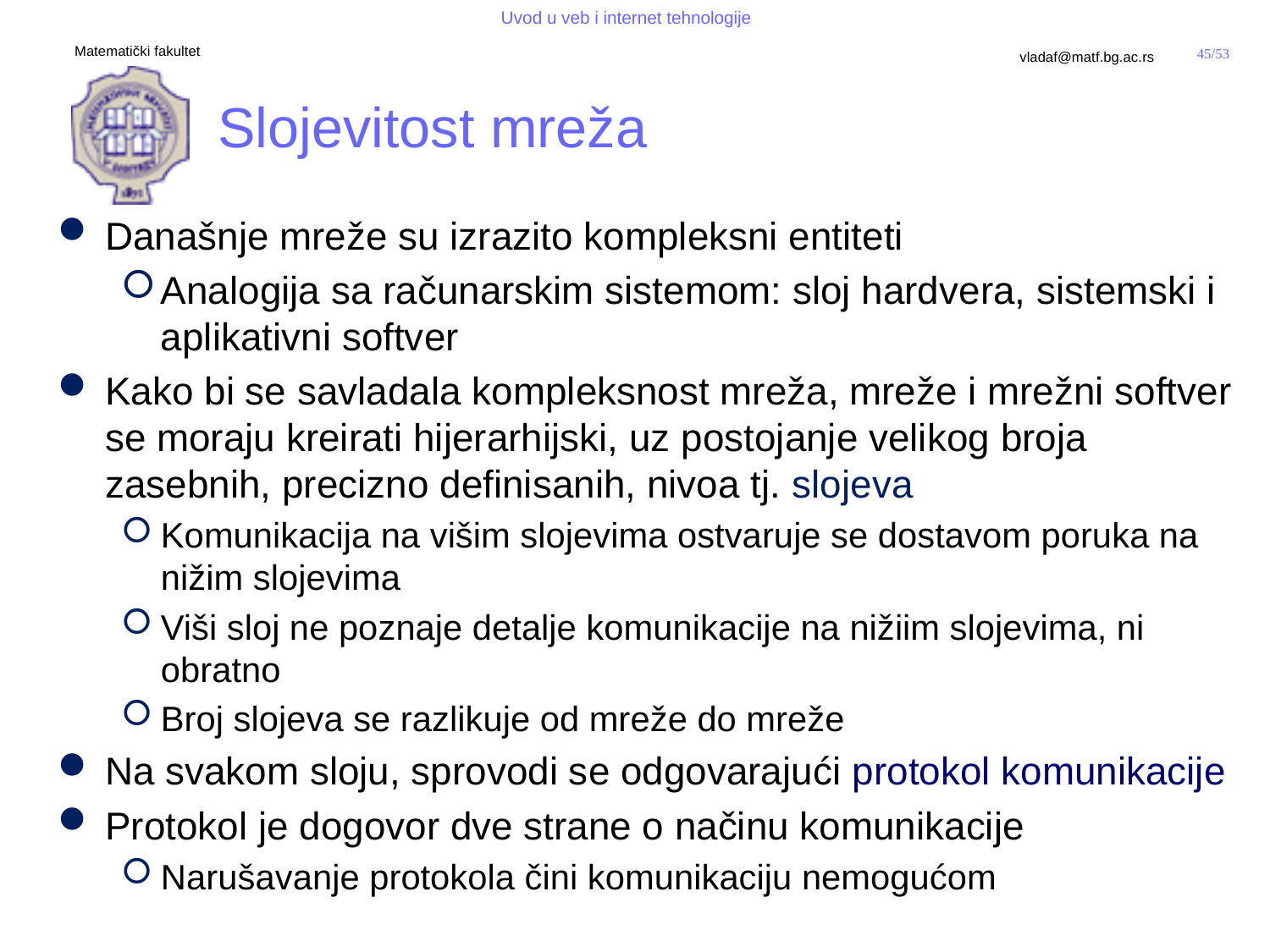

# Slojevitost mreža
Današnje mreže su izrazito kompleksni entiteti
Analogija sa računarskim sistemom: sloj hardvera, sistemski i aplikativni softver
Kako bi se savladala kompleksnost mreža, mreže i mrežni softver se moraju kreirati hijerarhijski, uz postojanje velikog broja zasebnih, precizno definisanih, nivoa tj. slojeva
Komunikacija na višim slojevima ostvaruje se dostavom poruka na nižim slojevima
Viši sloj ne poznaje detalje komunikacije na nižiim slojevima, ni obratno
Broj slojeva se razlikuje od mreže do mreže
Na svakom sloju, sprovodi se odgovarajući protokol komunikacije
Protokol je dogovor dve strane o načinu komunikacije
Narušavanje protokola čini komunikaciju nemogućom